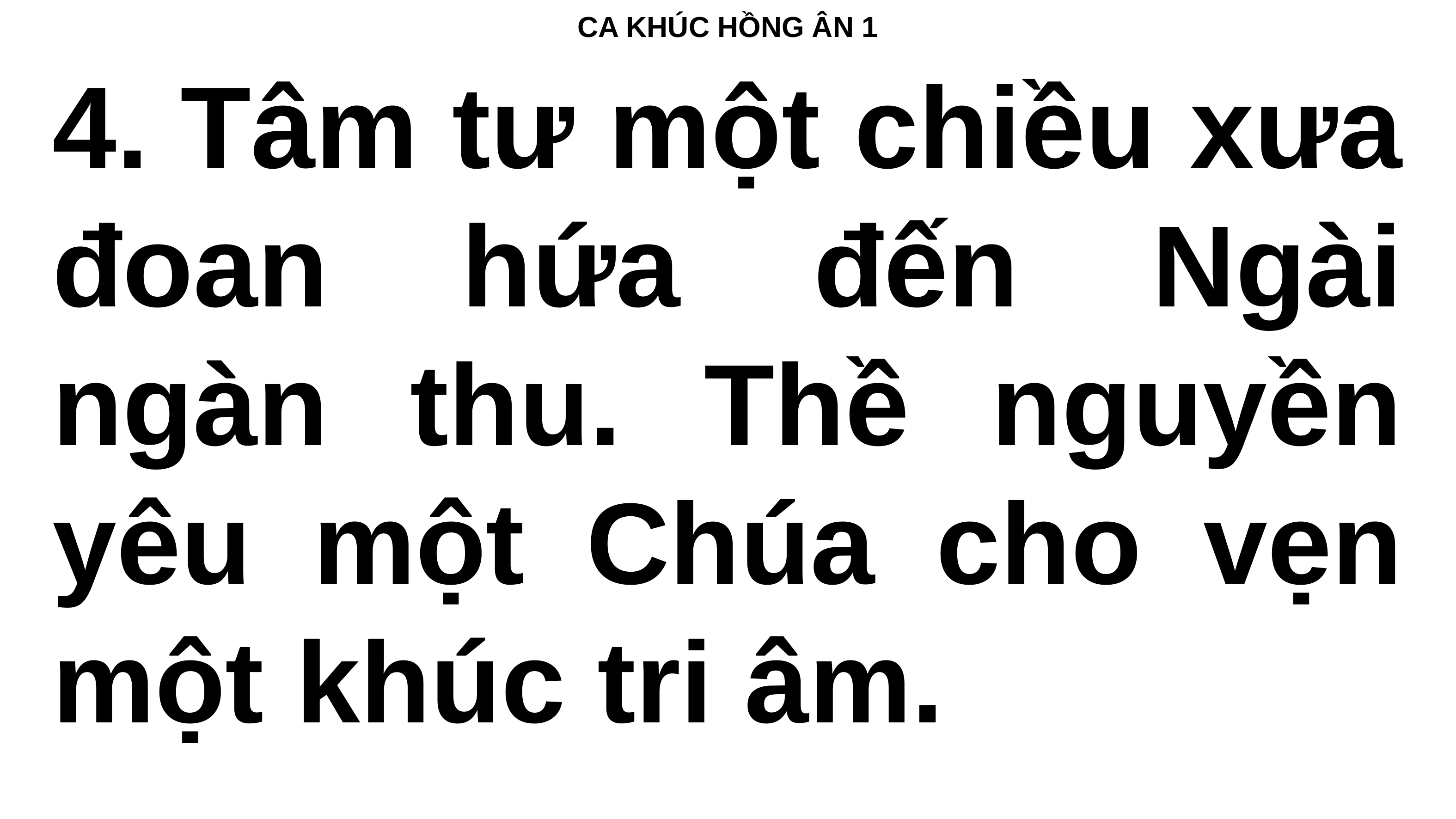

CA KHÚC HỒNG ÂN 1
#
4. Tâm tư một chiều xưa đoan hứa đến Ngài ngàn thu. Thề nguyền yêu một Chúa cho vẹn một khúc tri âm.